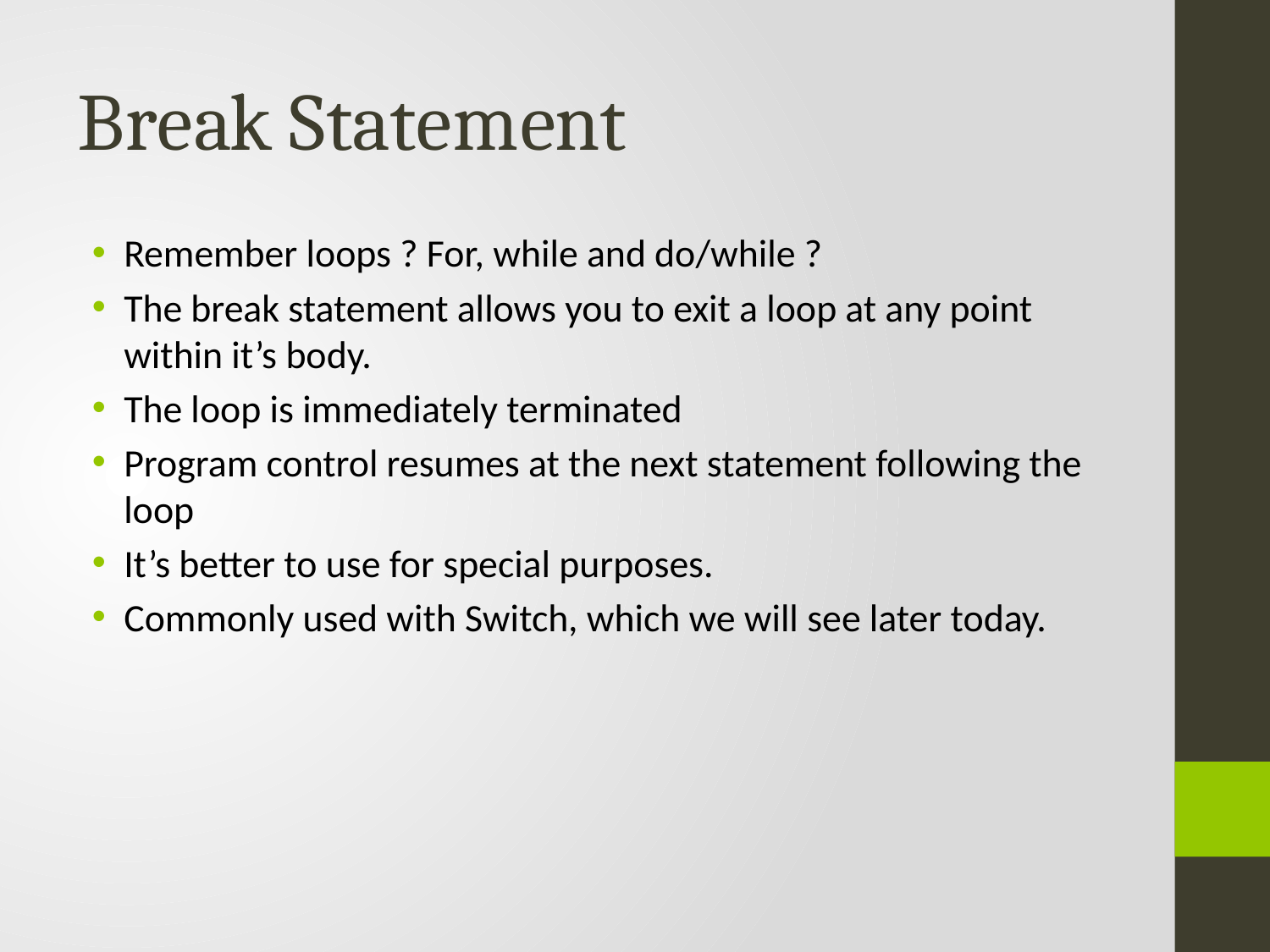

# Break Statement
Remember loops ? For, while and do/while ?
The break statement allows you to exit a loop at any point within it’s body.
The loop is immediately terminated
Program control resumes at the next statement following the loop
It’s better to use for special purposes.
Commonly used with Switch, which we will see later today.